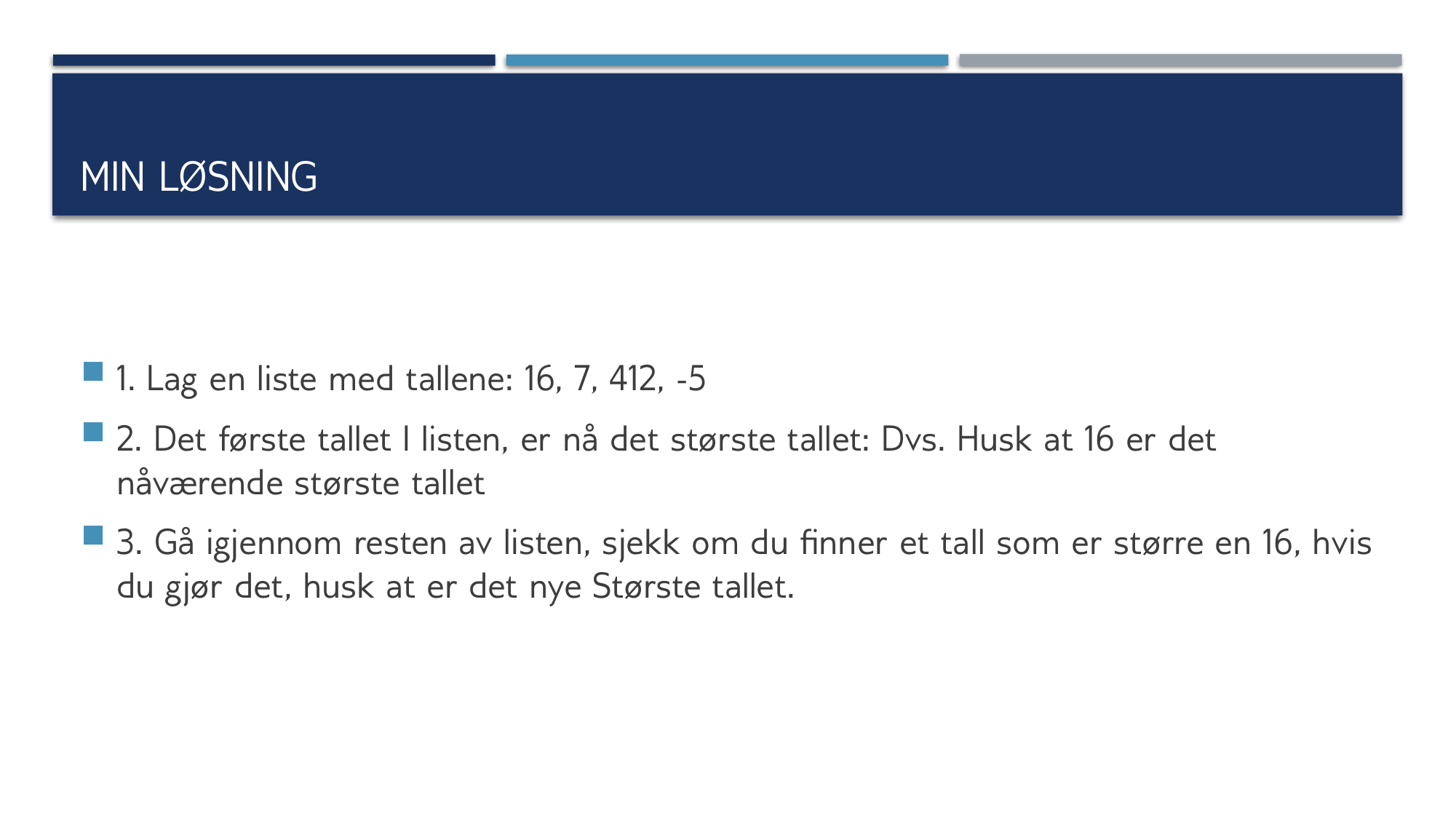

# Min løsning
1. Lag en liste med tallene: 16, 7, 412, -5
2. Det første tallet I listen, er nå det største tallet: Dvs. Husk at 16 er det nåværende største tallet
3. Gå igjennom resten av listen, sjekk om du finner et tall som er større en 16, hvis du gjør det, husk at er det nye Største tallet.